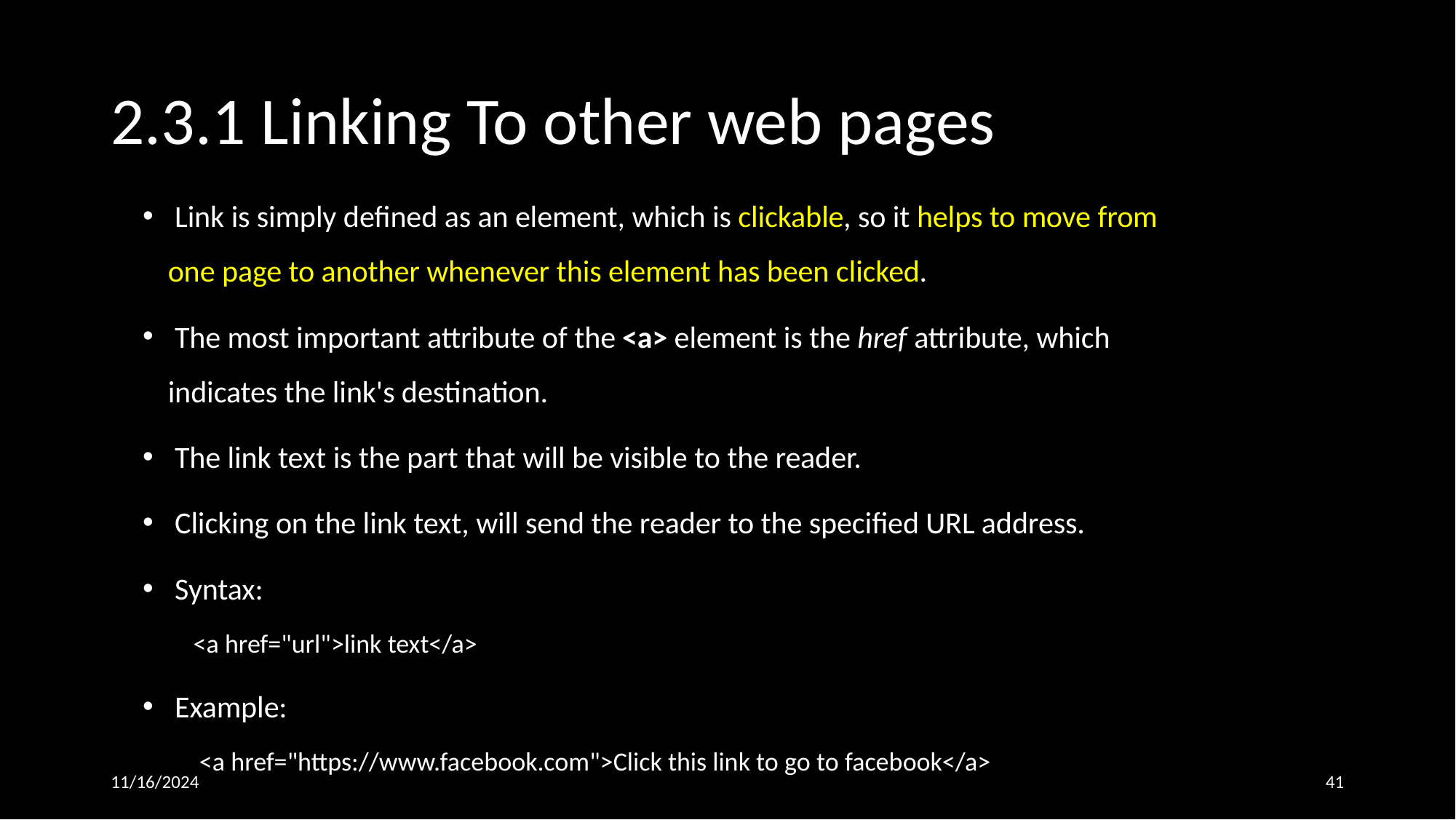

# 2.3.1 Linking To other web pages
 Link is simply defined as an element, which is clickable, so it helps to move from one page to another whenever this element has been clicked.
 The most important attribute of the <a> element is the href attribute, which indicates the link's destination.
 The link text is the part that will be visible to the reader.
 Clicking on the link text, will send the reader to the specified URL address.
 Syntax:
<a href="url">link text</a>
 Example:
 <a href="https://www.facebook.com">Click this link to go to facebook</a>
11/16/2024
41